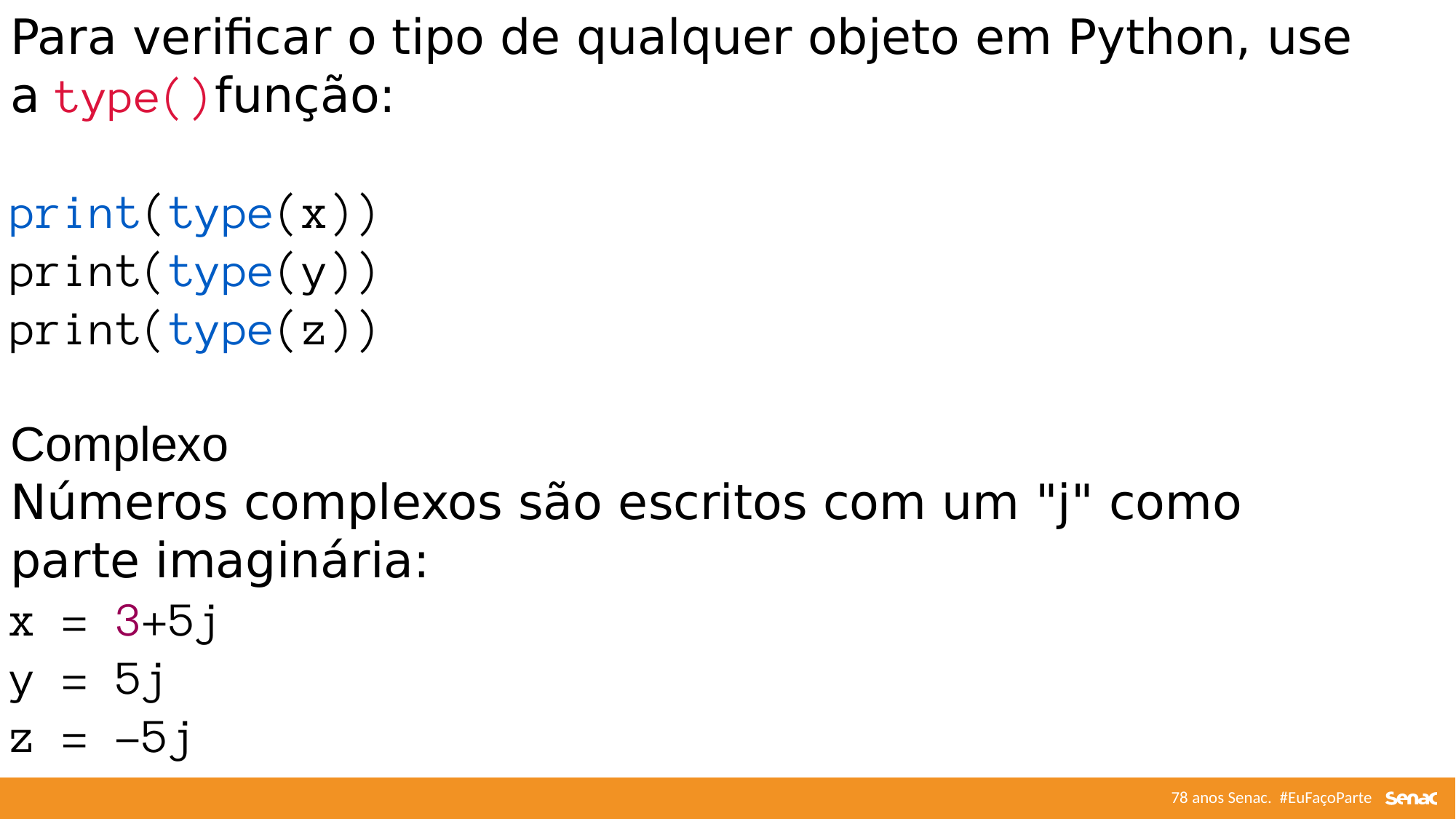

Para verificar o tipo de qualquer objeto em Python, use a type()função:

print(type(x))
print(type(y))
print(type(z))

Complexo
Números complexos são escritos com um "j" como parte imaginária:
x = 3+5j
y = 5j
z = -5j